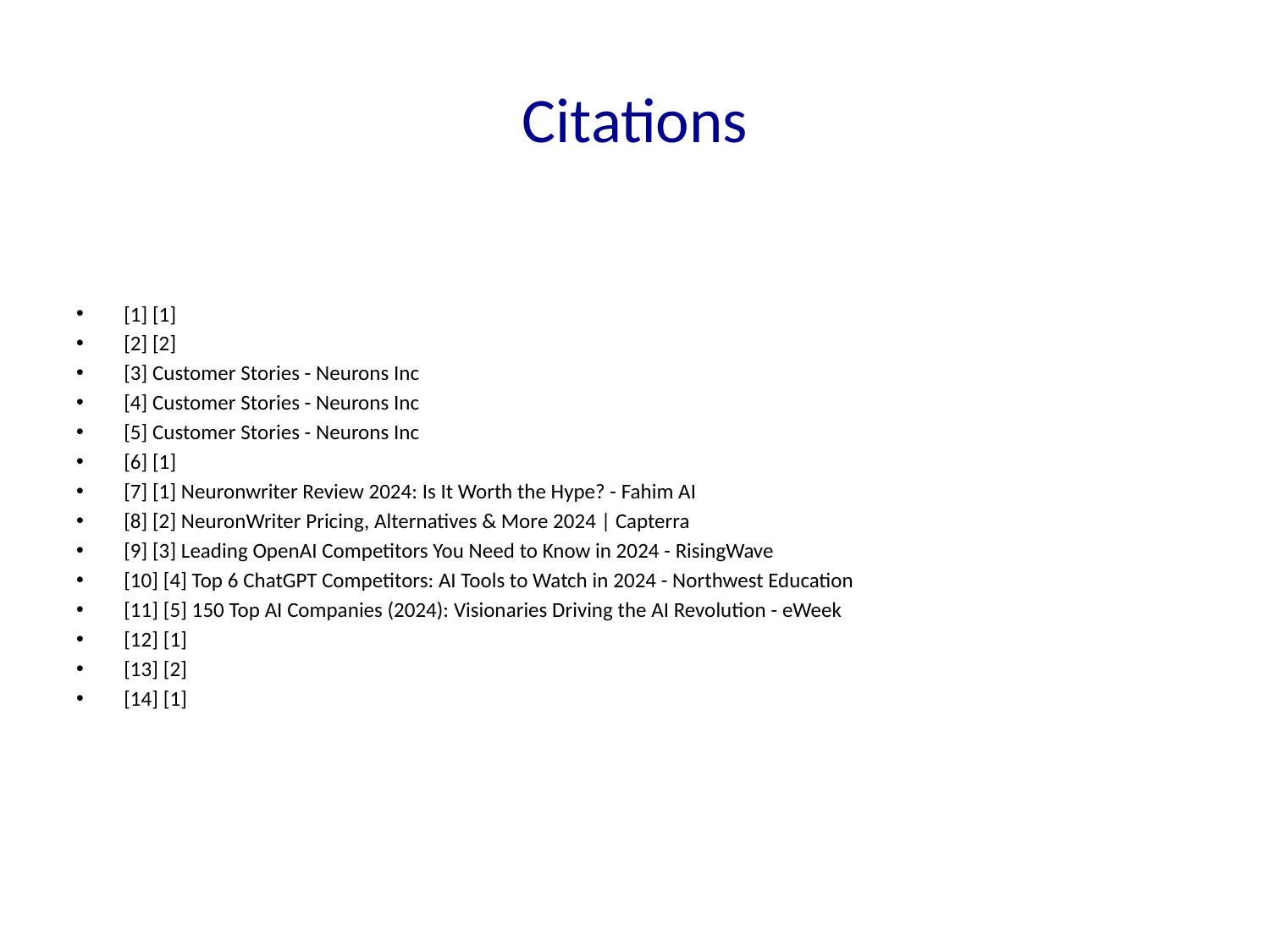

# Citations

[1] [1]
[2] [2]
[3] Customer Stories - Neurons Inc
[4] Customer Stories - Neurons Inc
[5] Customer Stories - Neurons Inc
[6] [1]
[7] [1] Neuronwriter Review 2024: Is It Worth the Hype? - Fahim AI
[8] [2] NeuronWriter Pricing, Alternatives & More 2024 | Capterra
[9] [3] Leading OpenAI Competitors You Need to Know in 2024 - RisingWave
[10] [4] Top 6 ChatGPT Competitors: AI Tools to Watch in 2024 - Northwest Education
[11] [5] 150 Top AI Companies (2024): Visionaries Driving the AI Revolution - eWeek
[12] [1]
[13] [2]
[14] [1]